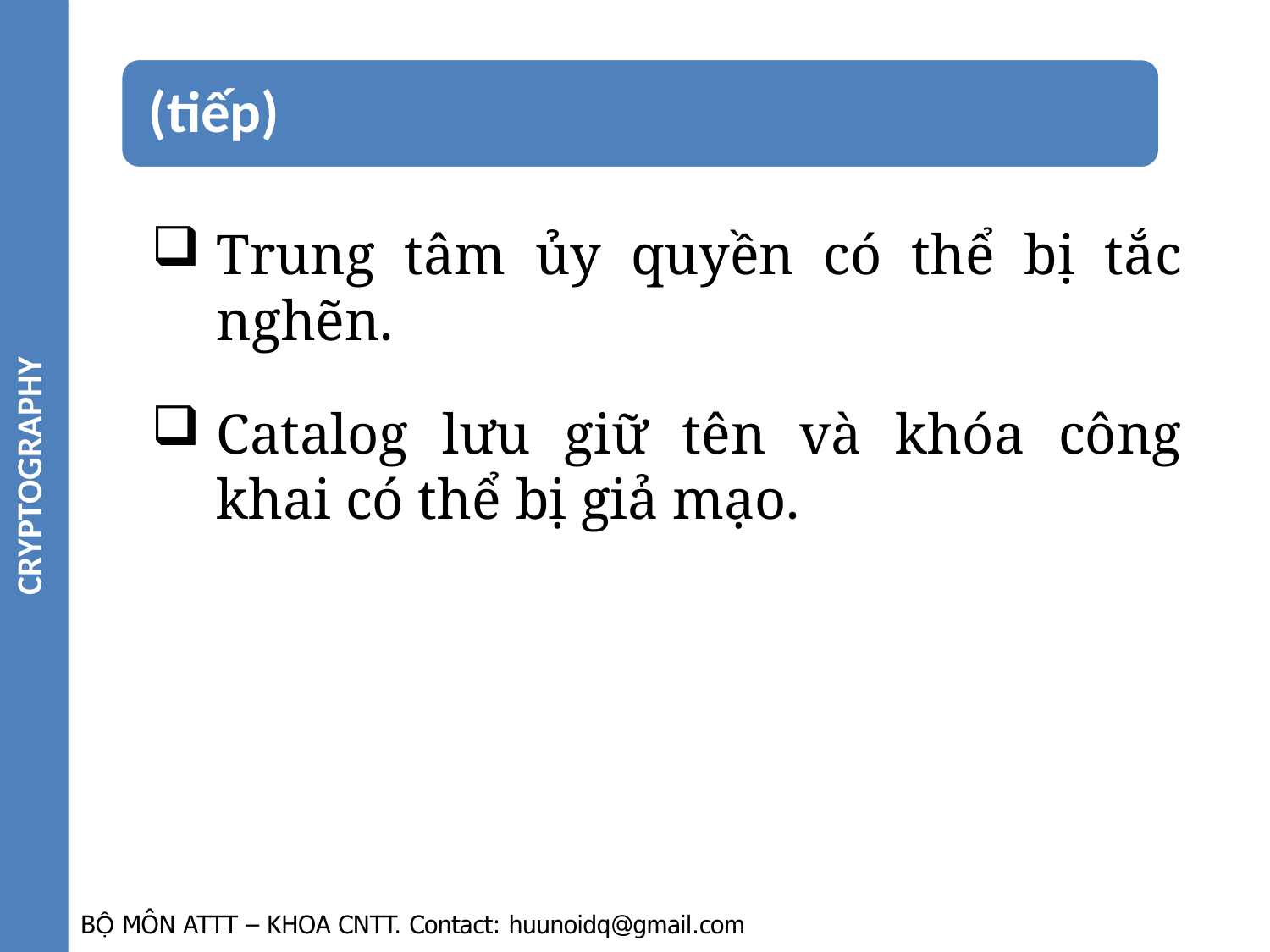

CRYPTOGRAPHY
(tiếp)
Trung tâm ủy quyền có thể bị tắc nghẽn.
Catalog lưu giữ tên và khóa công khai có thể bị giả mạo.
BỘ MÔN ATTT – KHOA CNTT. Contact: huunoidq@gmail.com